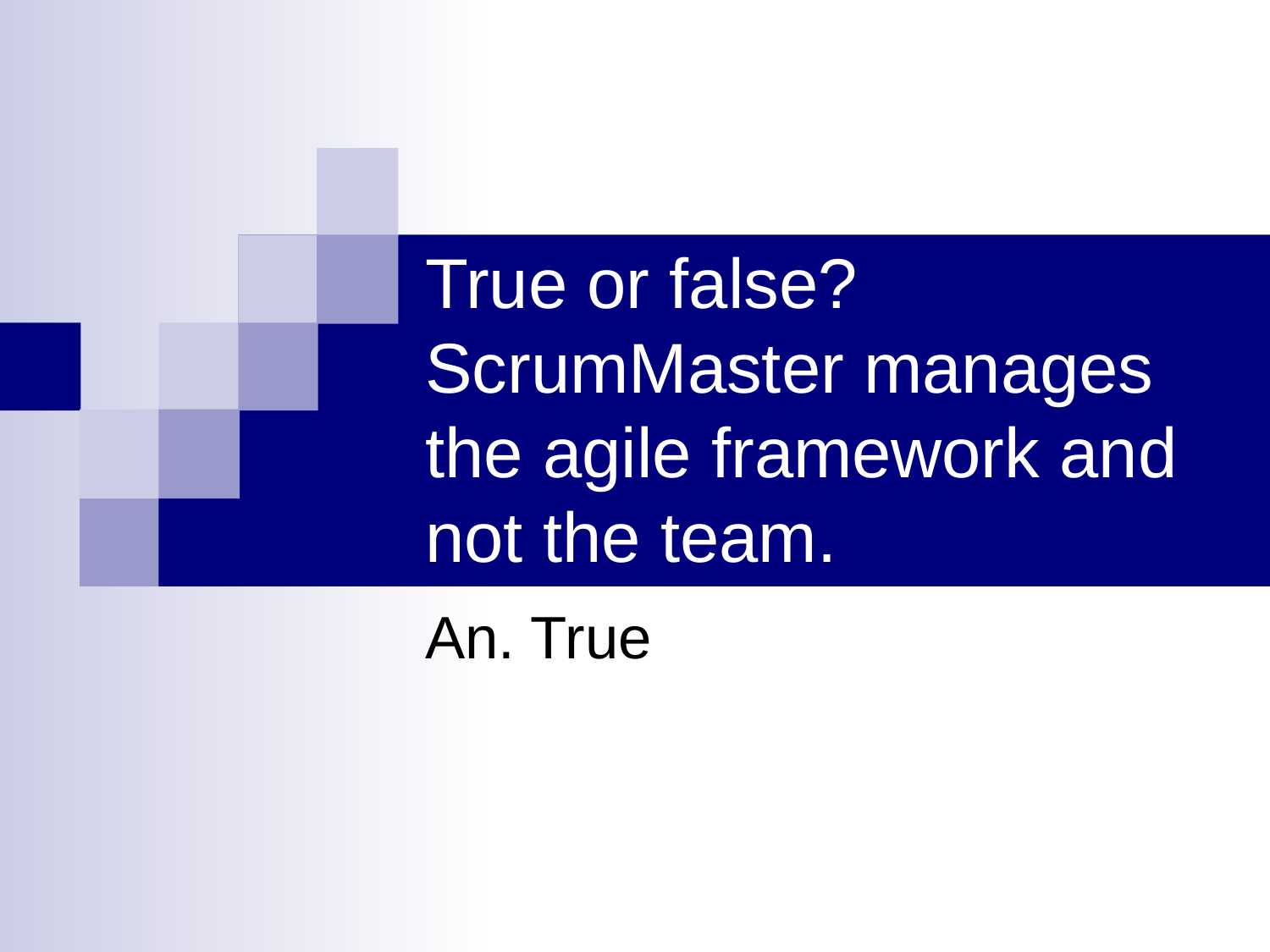

# True or false? ScrumMaster manages the agile framework and not the team.
An. True